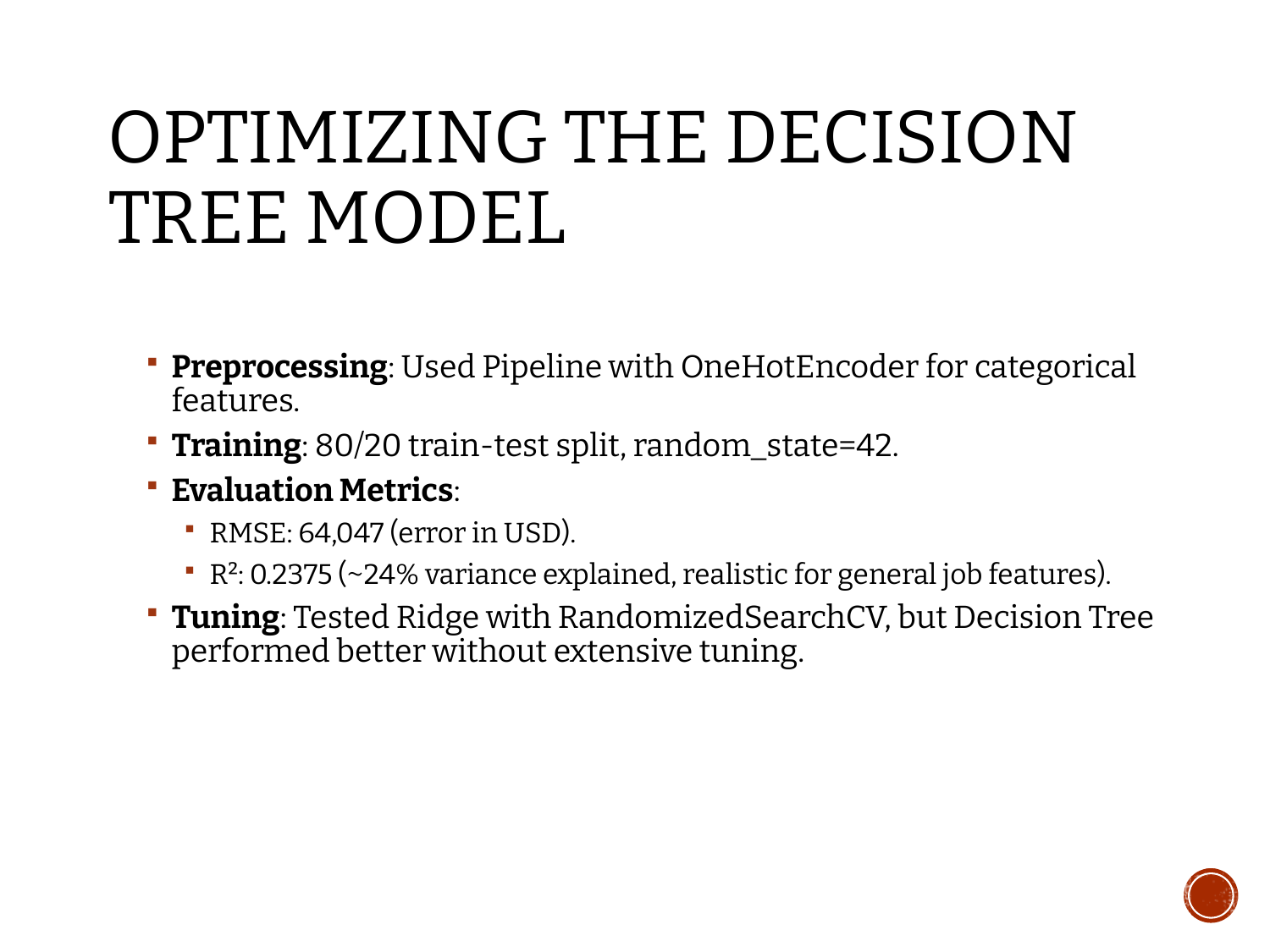

# Optimizing the Decision Tree Model

Preprocessing: Used Pipeline with OneHotEncoder for categorical features.
Training: 80/20 train-test split, random_state=42.
Evaluation Metrics:
RMSE: 64,047 (error in USD).
R²: 0.2375 (~24% variance explained, realistic for general job features).
Tuning: Tested Ridge with RandomizedSearchCV, but Decision Tree performed better without extensive tuning.